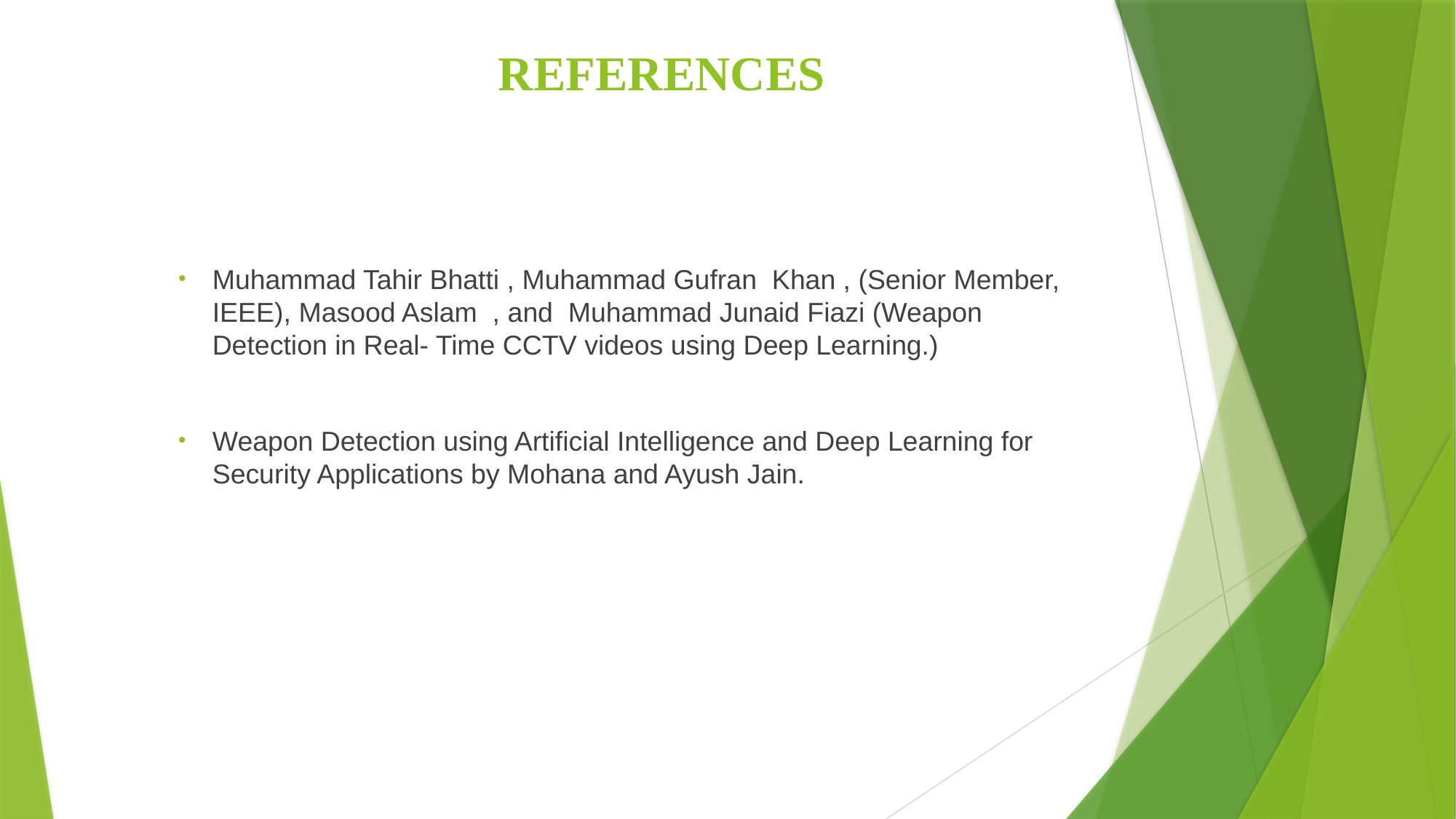

# REFERENCES
Muhammad Tahir Bhatti , Muhammad Gufran  Khan , (Senior Member, IEEE), Masood Aslam  , and  Muhammad Junaid Fiazi (Weapon Detection in Real- Time CCTV videos using Deep Learning.)

Weapon Detection using Artificial Intelligence and Deep Learning for Security Applications by Mohana and Ayush Jain.